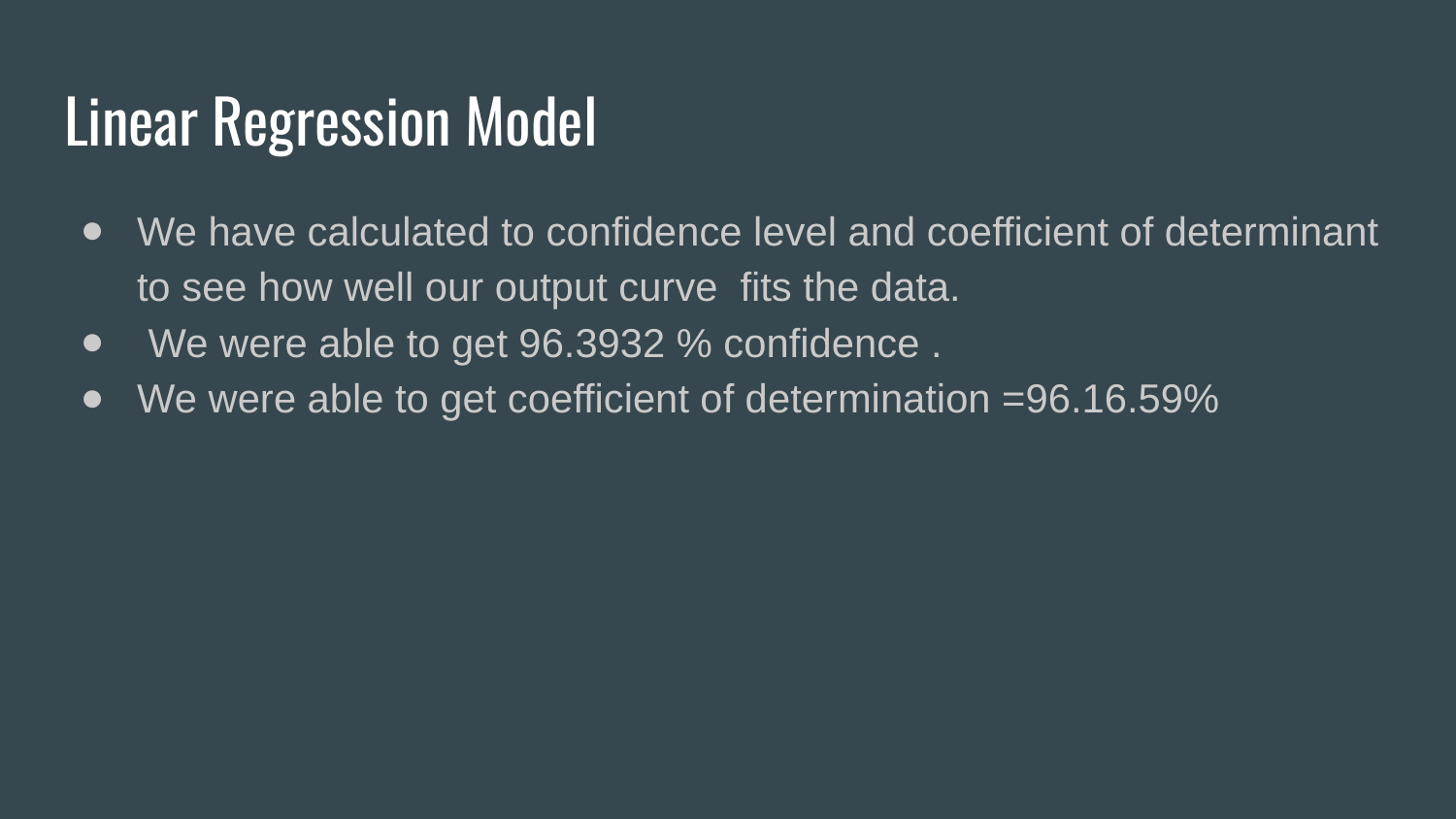

# Linear Regression Model
We have calculated to confidence level and coefficient of determinant to see how well our output curve  fits the data.
 We were able to get 96.3932 % confidence .
We were able to get coefficient of determination =96.16.59%